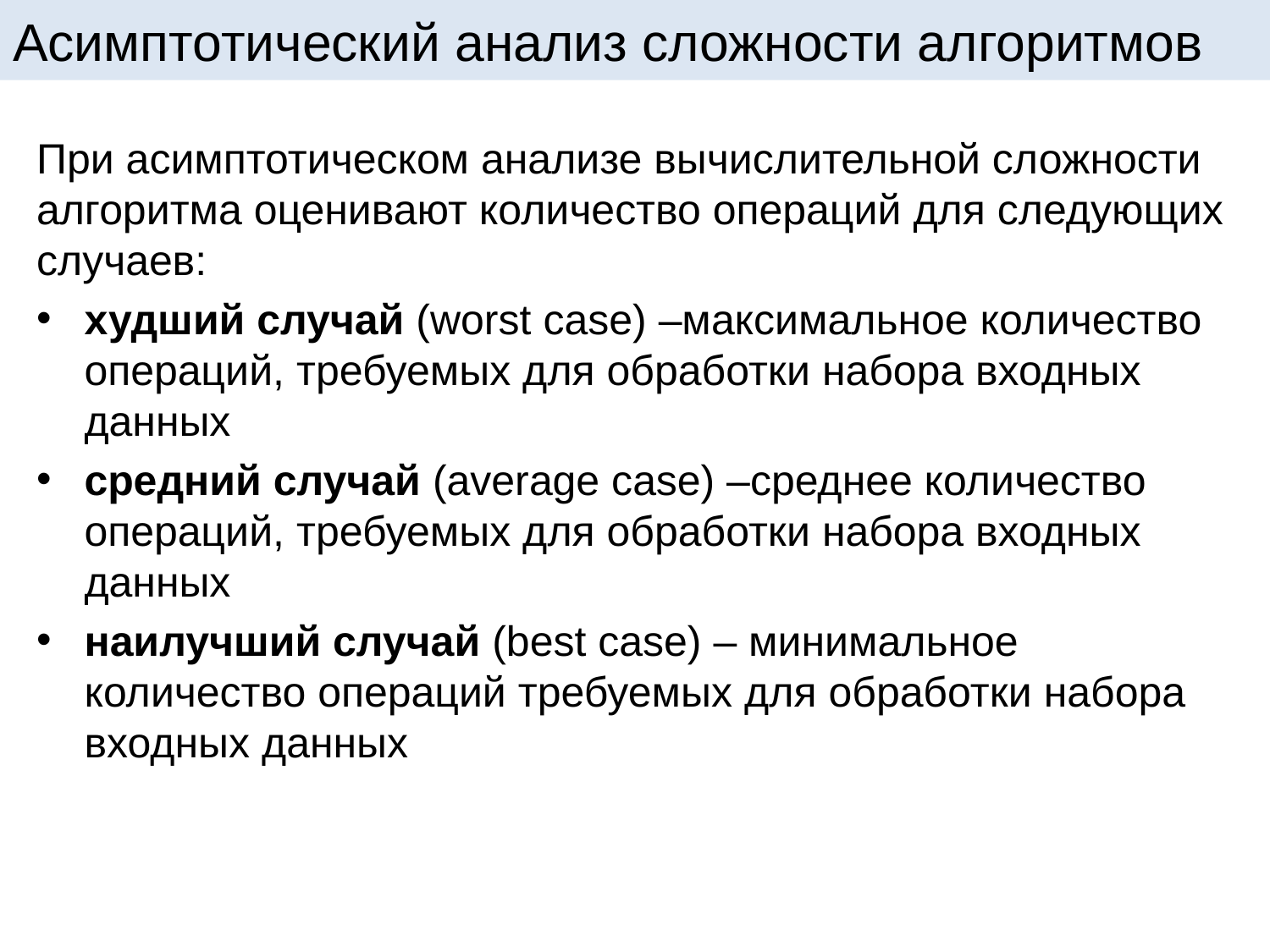

# Асимптотический анализ сложности алгоритмов
При асимптотическом анализе вычислительной сложности алгоритма оценивают количество операций для следующих случаев:
худший случай (worst case) –максимальное количество операций, требуемых для обработки набора входных данных
средний случай (average case) –среднее количество операций, требуемых для обработки набора входных данных
наилучший случай (best case) – минимальное количество операций требуемых для обработки набора входных данных